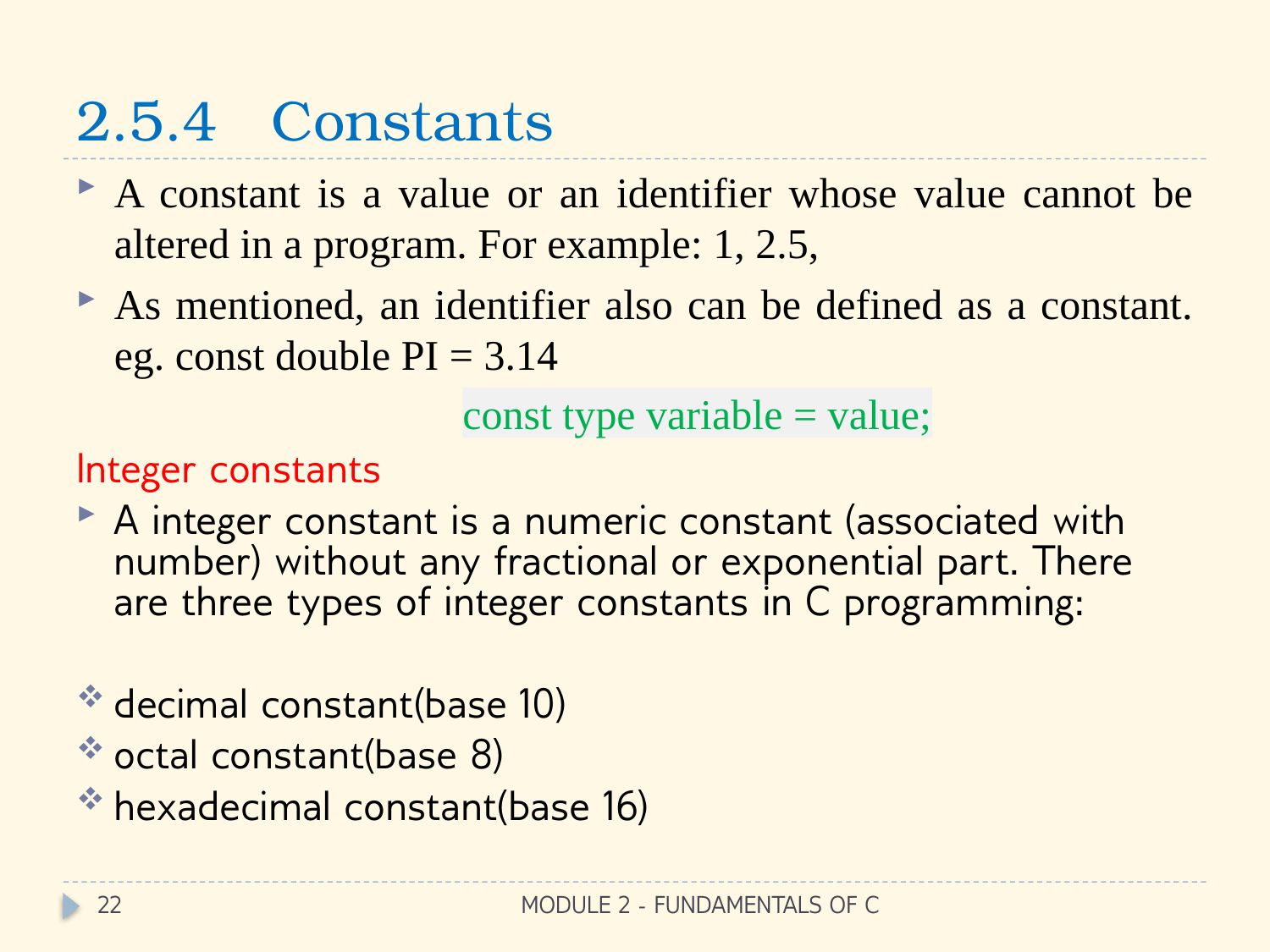

# 2.5.4   Constants
A constant is a value or an identifier whose value cannot be altered in a program. For example: 1, 2.5,
As mentioned, an identifier also can be defined as a constant. eg. const double PI = 3.14

Integer constants
A integer constant is a numeric constant (associated with number) without any fractional or exponential part. There are three types of integer constants in C programming:

decimal constant(base 10)
octal constant(base 8)
hexadecimal constant(base 16)

const type variable = value;
22
MODULE 2 - FUNDAMENTALS OF C